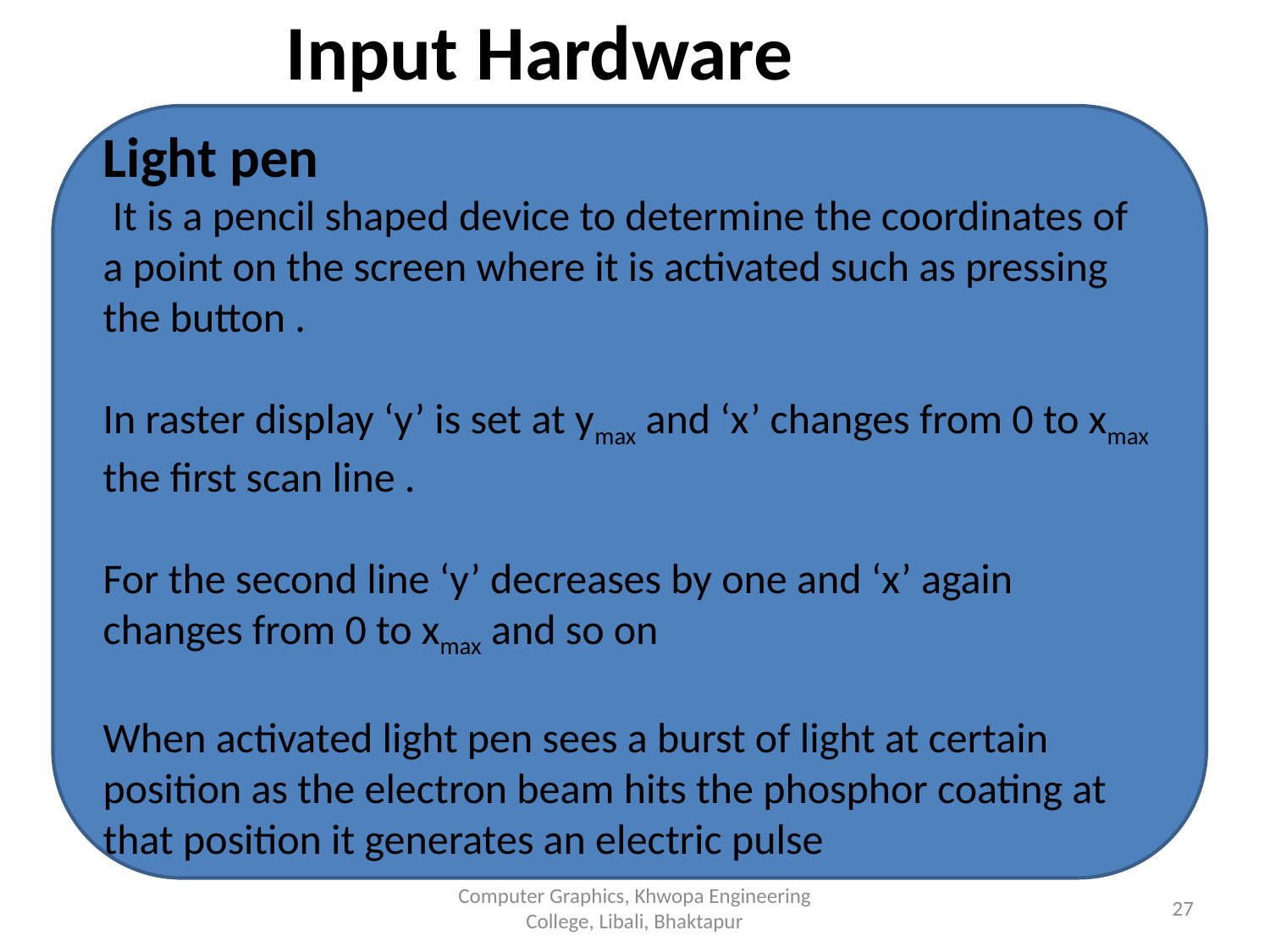

Input Hardware
Light pen
 It is a pencil shaped device to determine the coordinates of a point on the screen where it is activated such as pressing the button .

In raster display ‘y’ is set at ymax and ‘x’ changes from 0 to xmax the first scan line .

For the second line ‘y’ decreases by one and ‘x’ again changes from 0 to xmax and so on

When activated light pen sees a burst of light at certain position as the electron beam hits the phosphor coating at that position it generates an electric pulse
Computer Graphics, Khwopa Engineering College, Libali, Bhaktapur
27